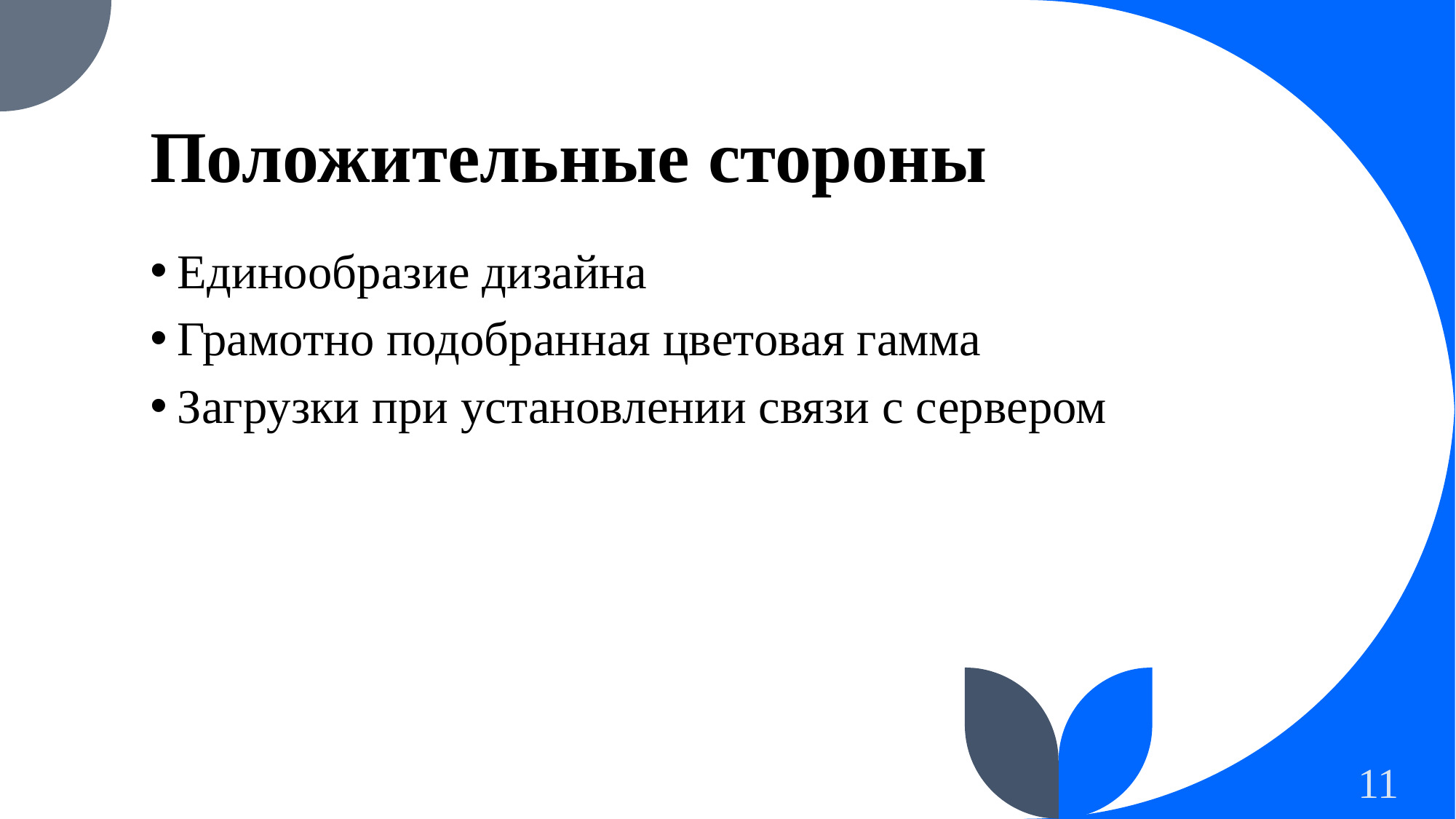

Положительные стороны
Единообразие дизайна
Грамотно подобранная цветовая гамма
Загрузки при установлении связи с сервером
11